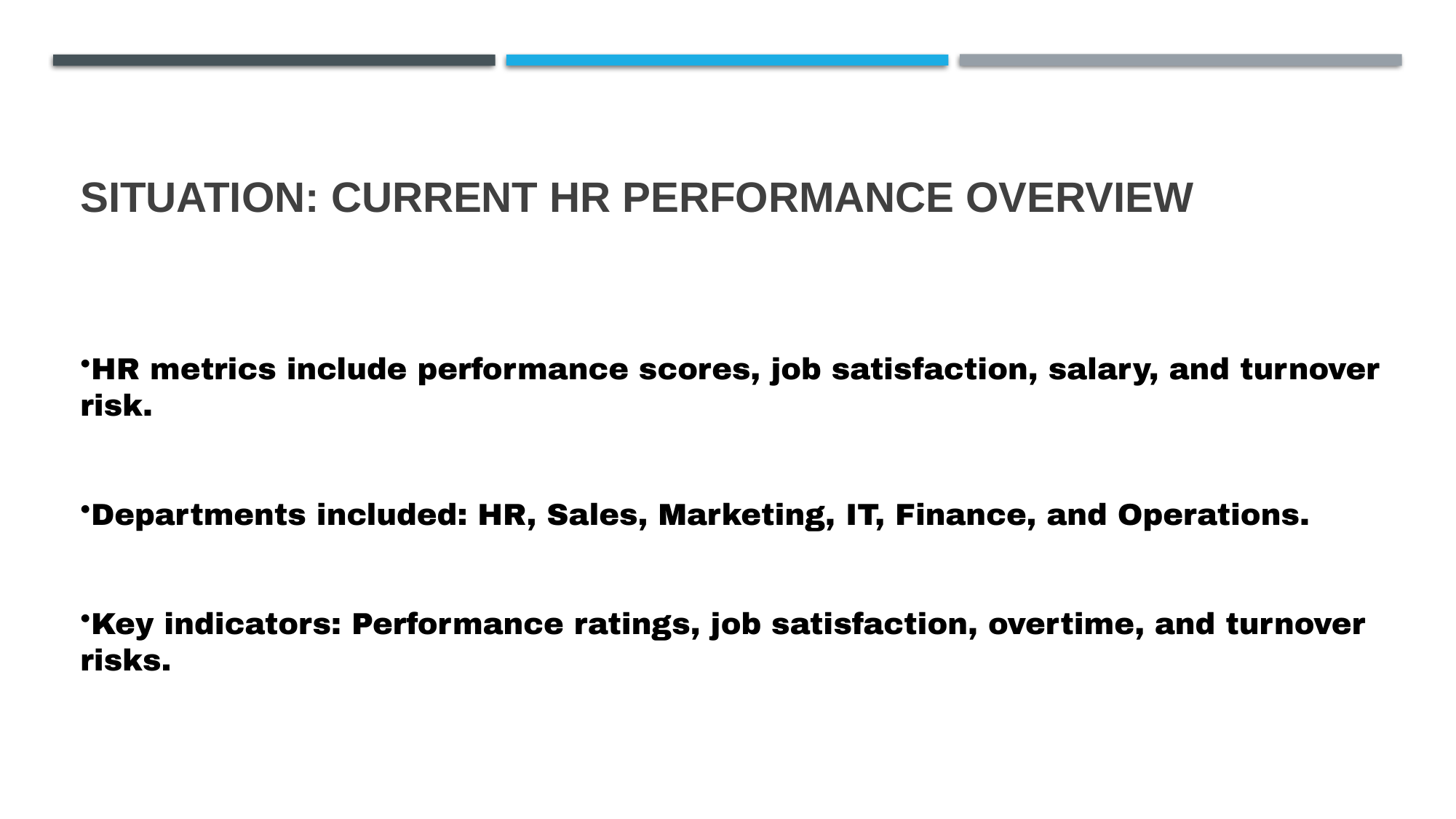

# Situation: Current HR Performance Overview

HR metrics include performance scores, job satisfaction, salary, and turnover risk.

Departments included: HR, Sales, Marketing, IT, Finance, and Operations.

Key indicators: Performance ratings, job satisfaction, overtime, and turnover risks.